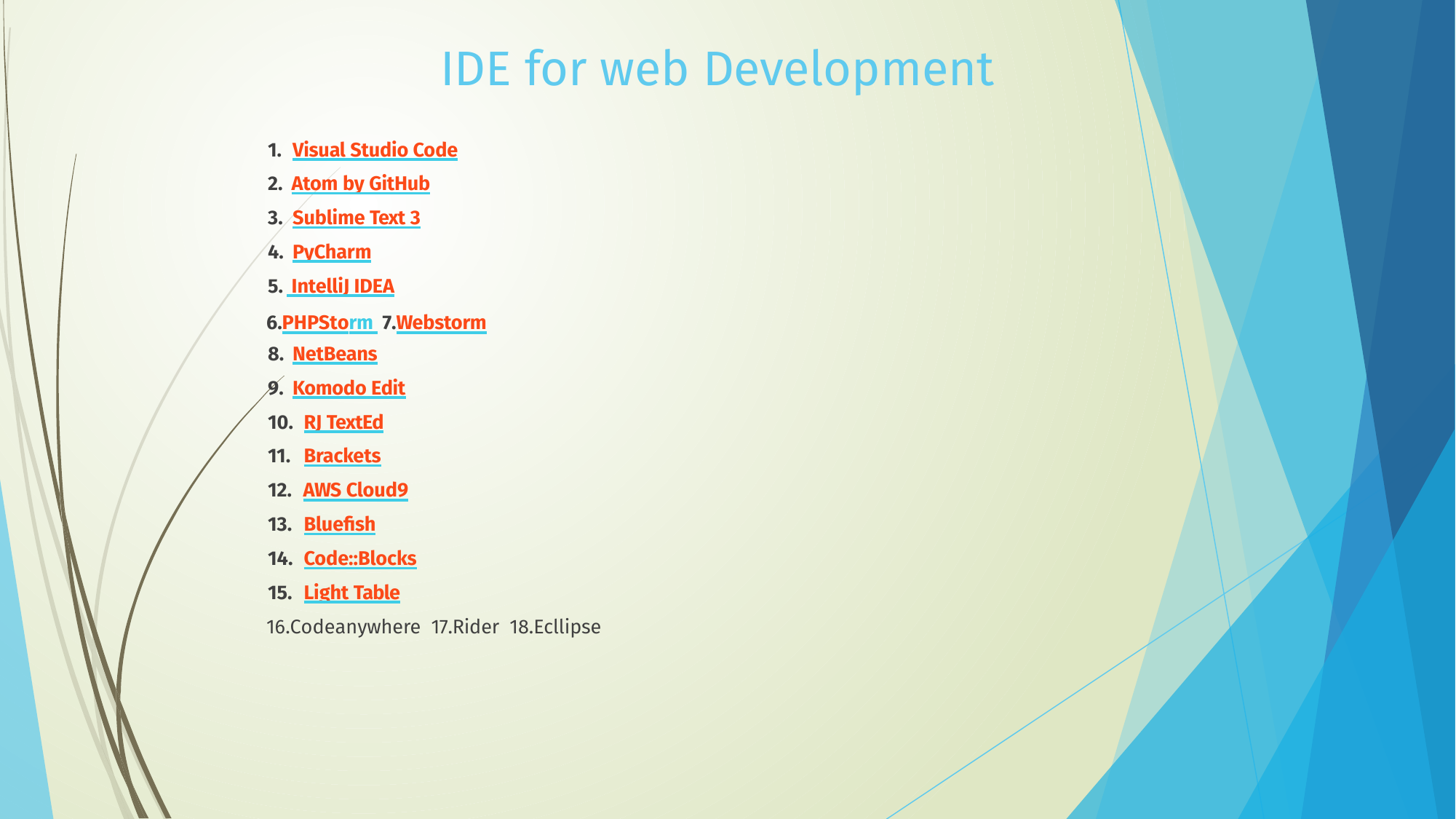

# IDE for web Development
Visual Studio Code
Atom by GitHub
Sublime Text 3
PyCharm
 IntelliJ IDEA
PHPStorm  7.Webstorm
NetBeans
Komodo Edit
RJ TextEd
Brackets
AWS Cloud9
Bluefish
Code::Blocks
Light Table
Codeanywhere  17.Rider  18.Ecllipse